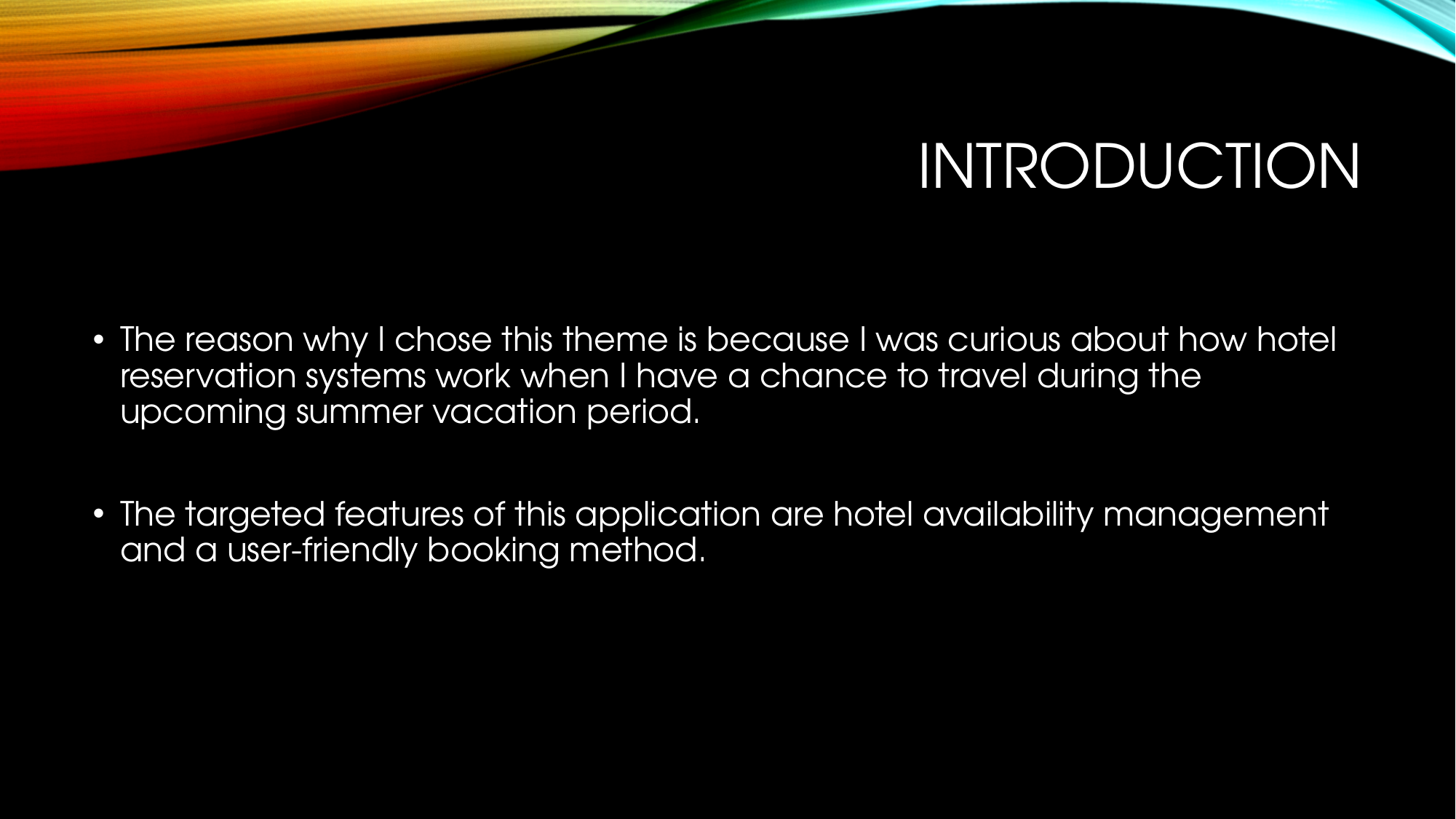

# Introduction

The reason why I chose this theme is because I was curious about how hotel reservation systems work when I have a chance to travel during the upcoming summer vacation period.

The targeted features of this application are hotel availability management and a user-friendly booking method.